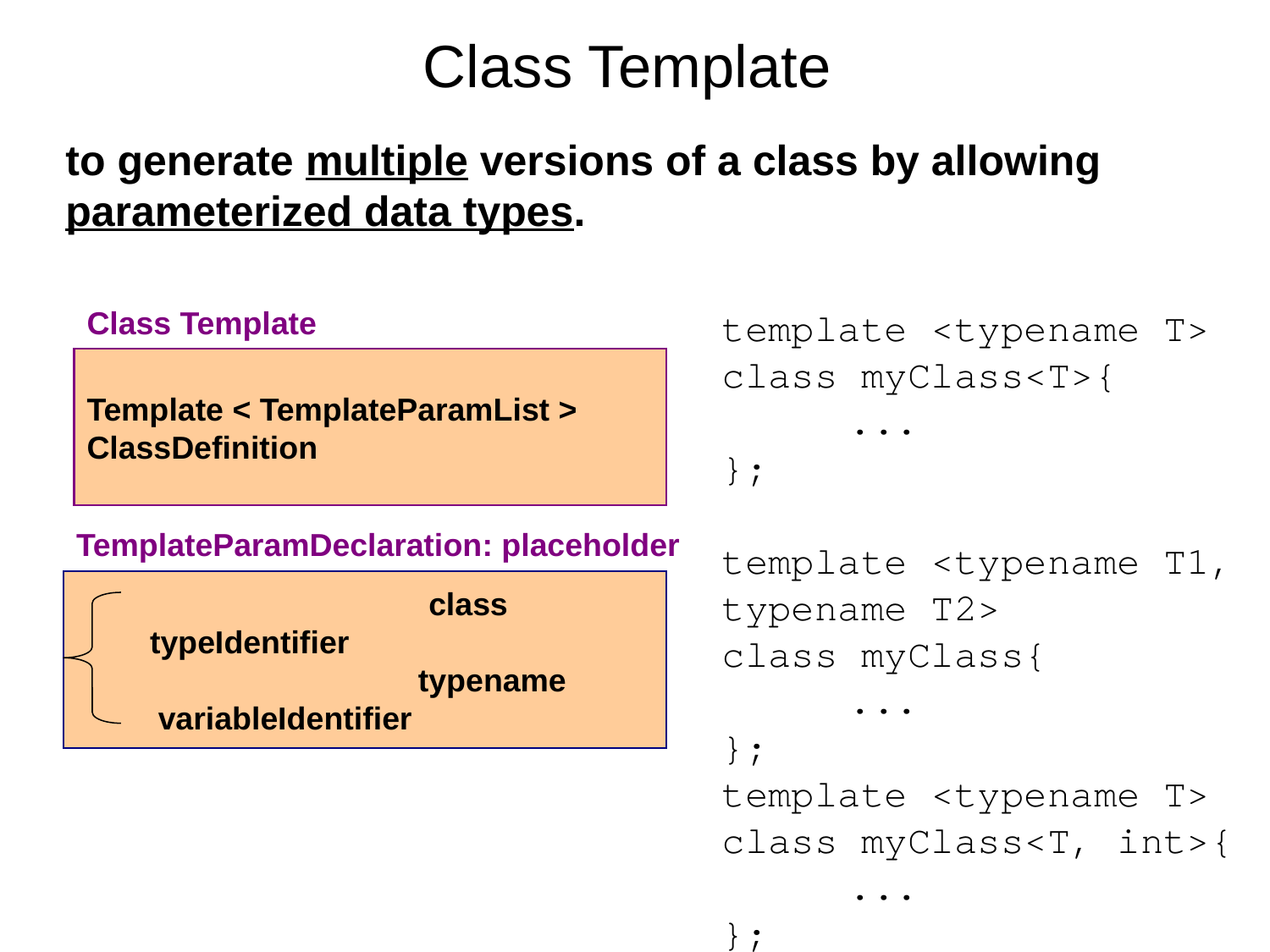

# Class Template
to generate multiple versions of a class by allowing parameterized data types.

Class Template
template <typename T>
class myClass<T>{
	...
};

template <typename T1, typename T2>
class myClass{
	...
};
template <typename T>
class myClass<T, int>{
	...
};
Template < TemplateParamList >
ClassDefinition

TemplateParamDeclaration: placeholder
 	 	class 	typeIdentifier
		typename variableIdentifier